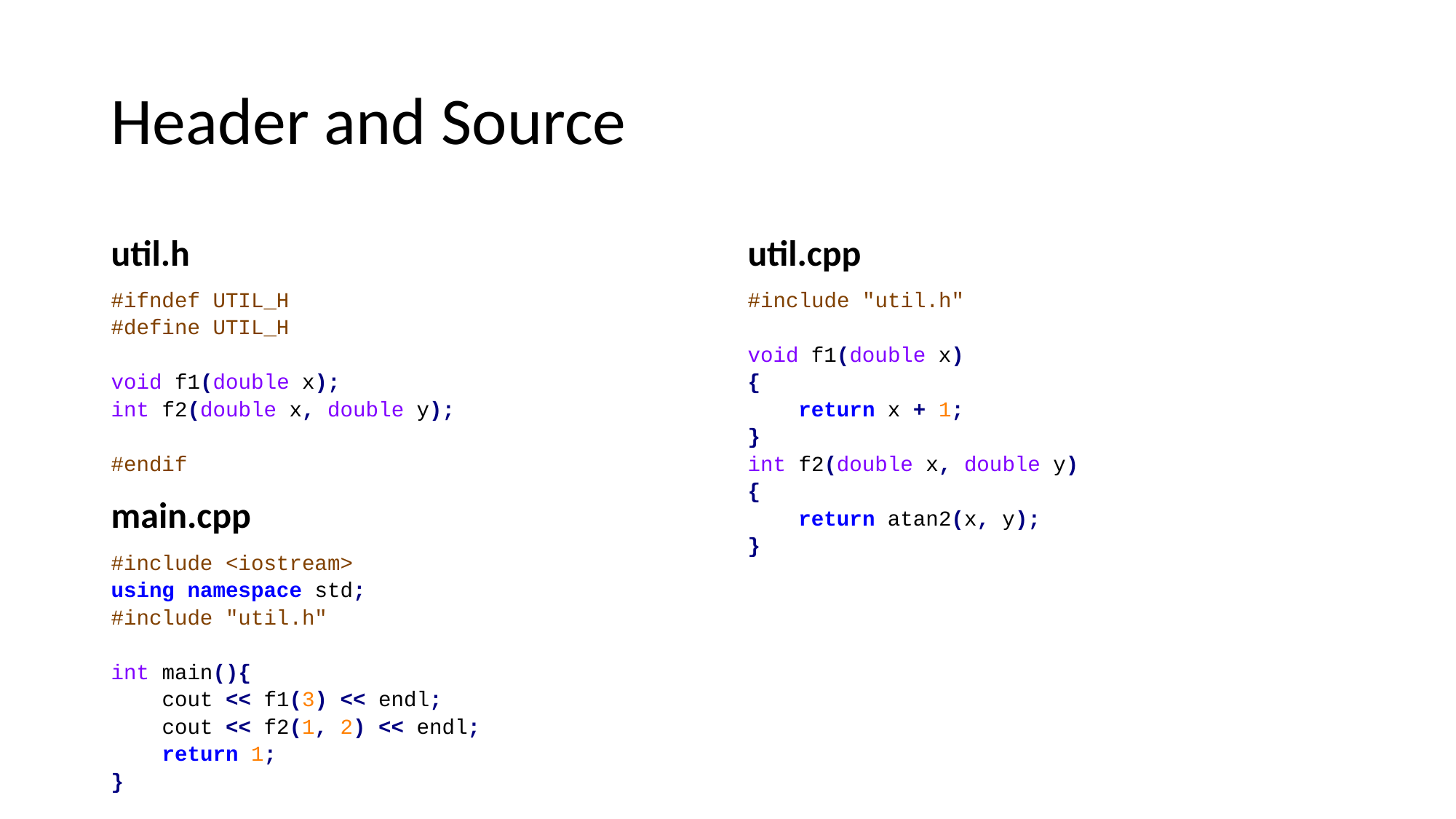

# Header and Source
util.h
util.cpp
#ifndef UTIL_H
#define UTIL_H

void f1(double x);
int f2(double x, double y);

#endif

#include "util.h"

void f1(double x)
{
    return x + 1;
}
int f2(double x, double y)
{
    return atan2(x, y);
}

main.cpp
#include <iostream>
using namespace std;
#include "util.h"

int main(){
    cout << f1(3) << endl;
    cout << f2(1, 2) << endl;
    return 1;
}